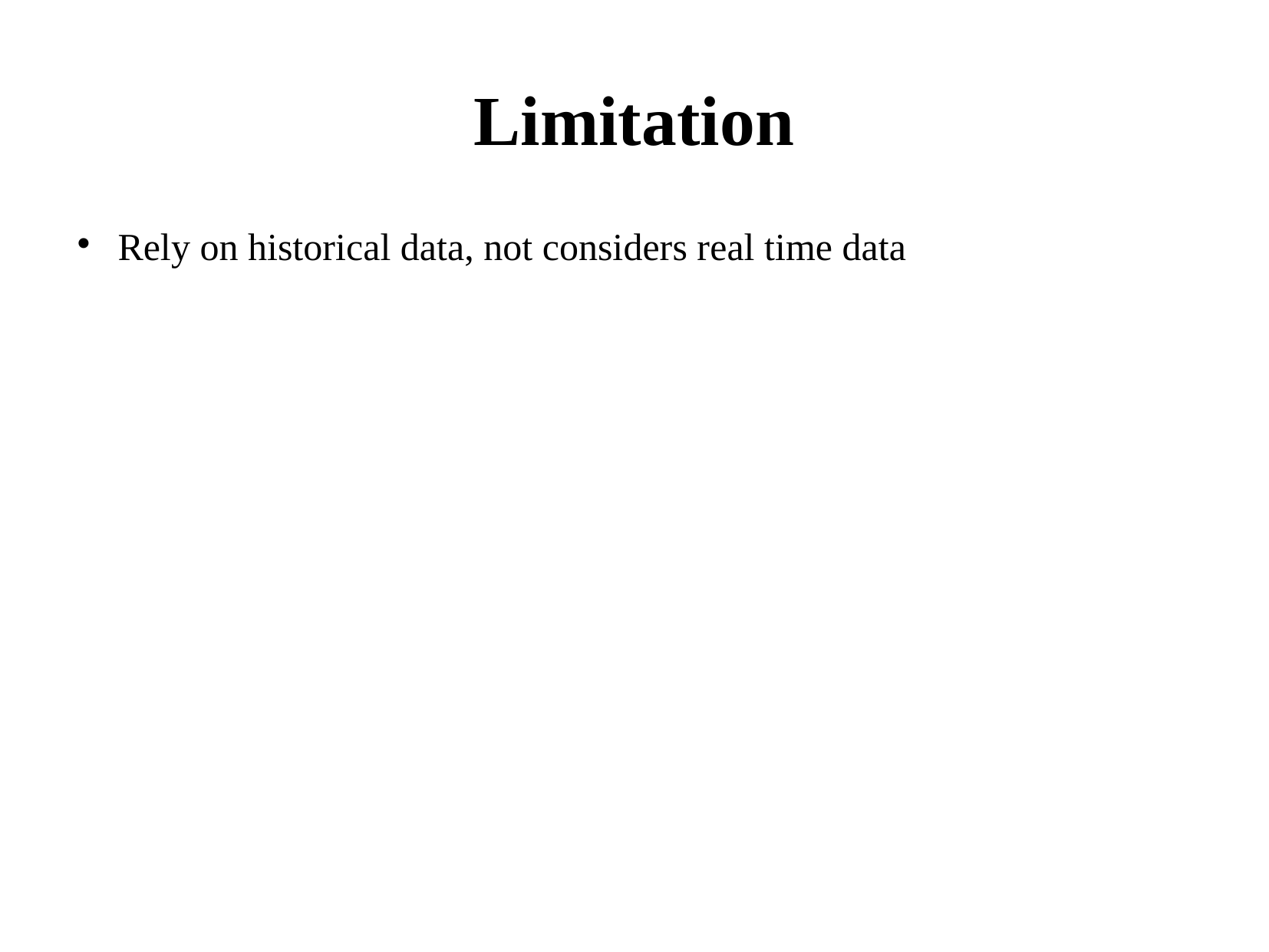

Limitation
Rely on historical data, not considers real time data